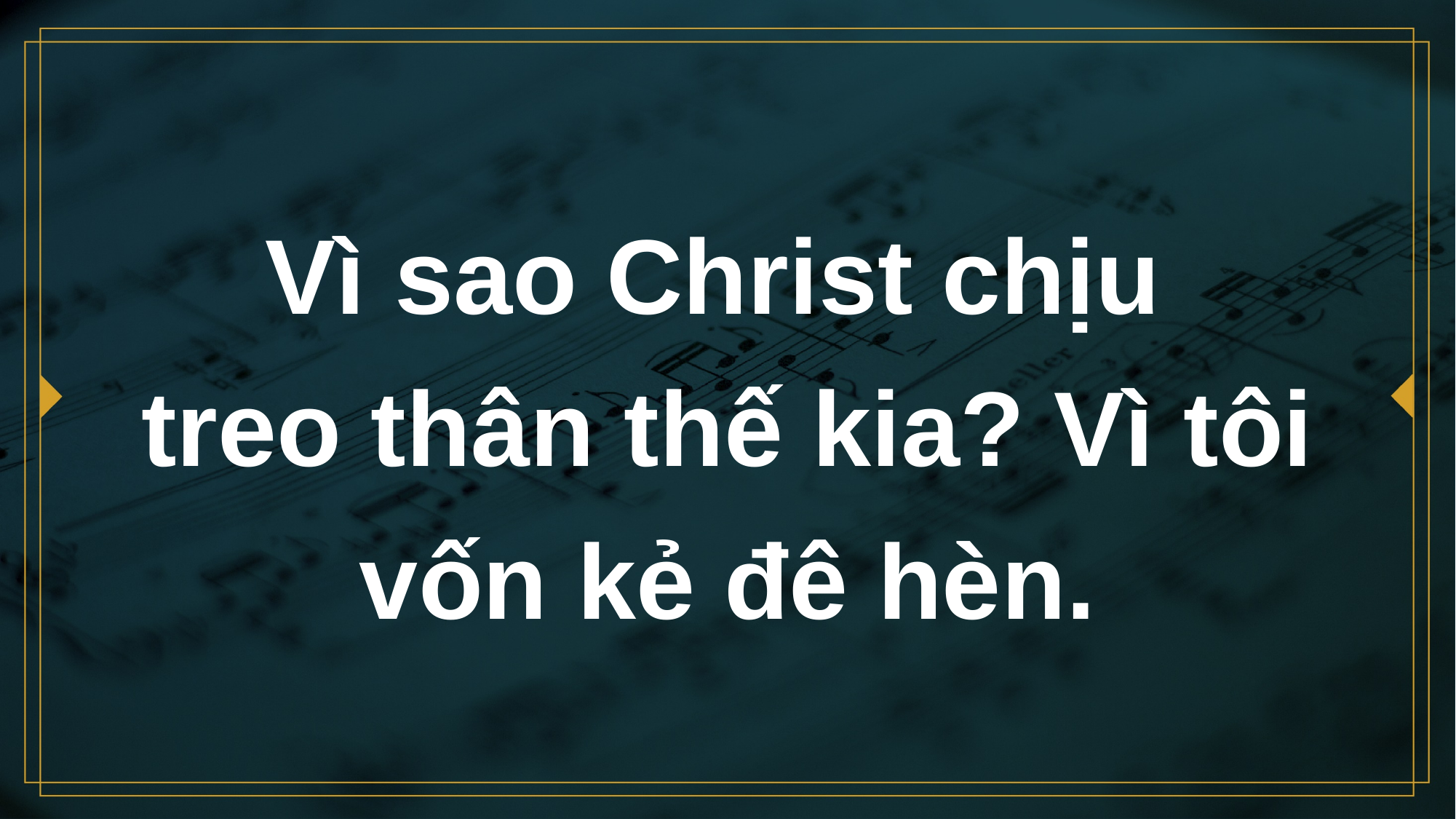

# Vì sao Christ chịu treo thân thế kia? Vì tôi vốn kẻ đê hèn.